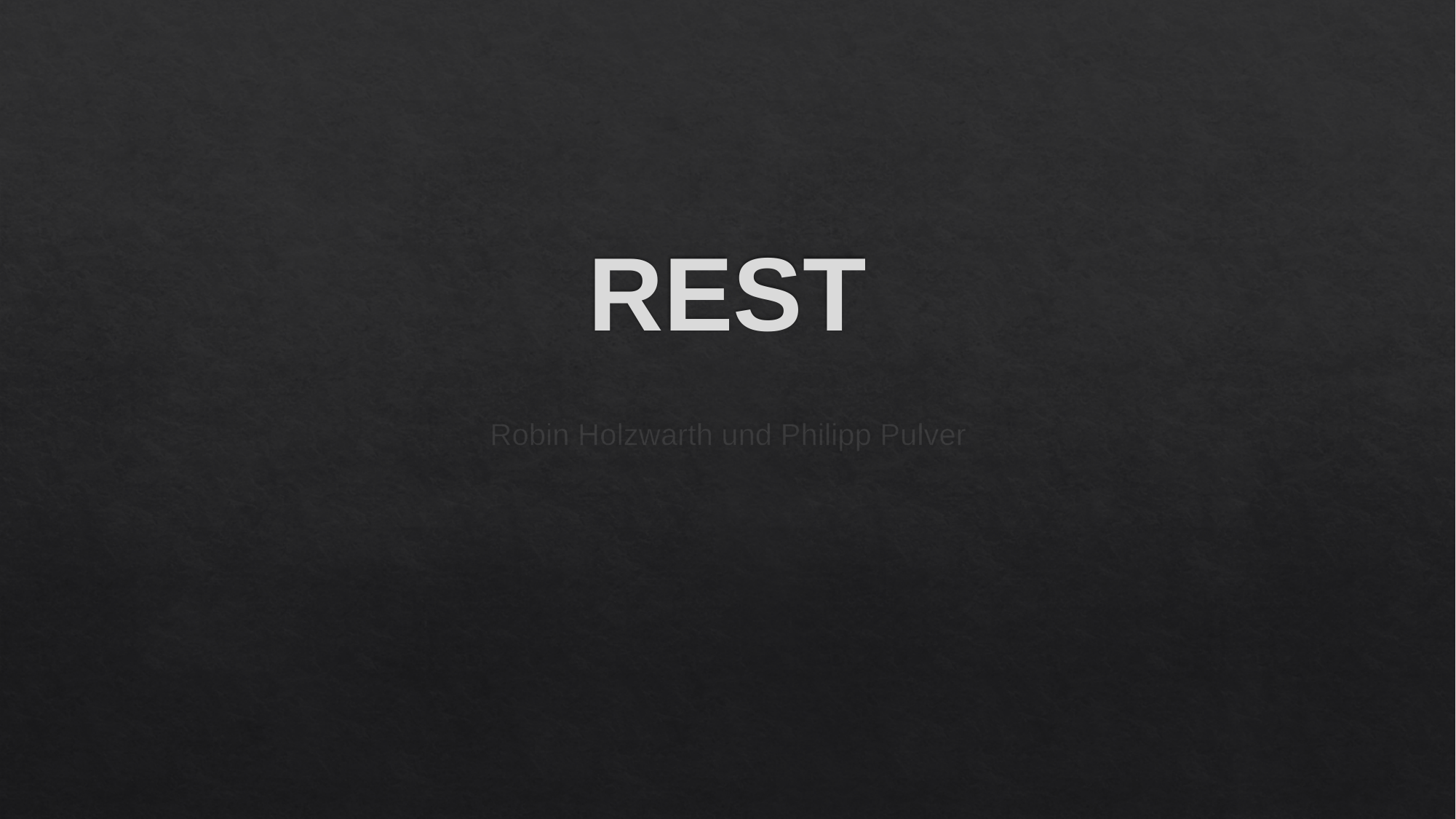

# REST
Robin Holzwarth und Philipp Pulver